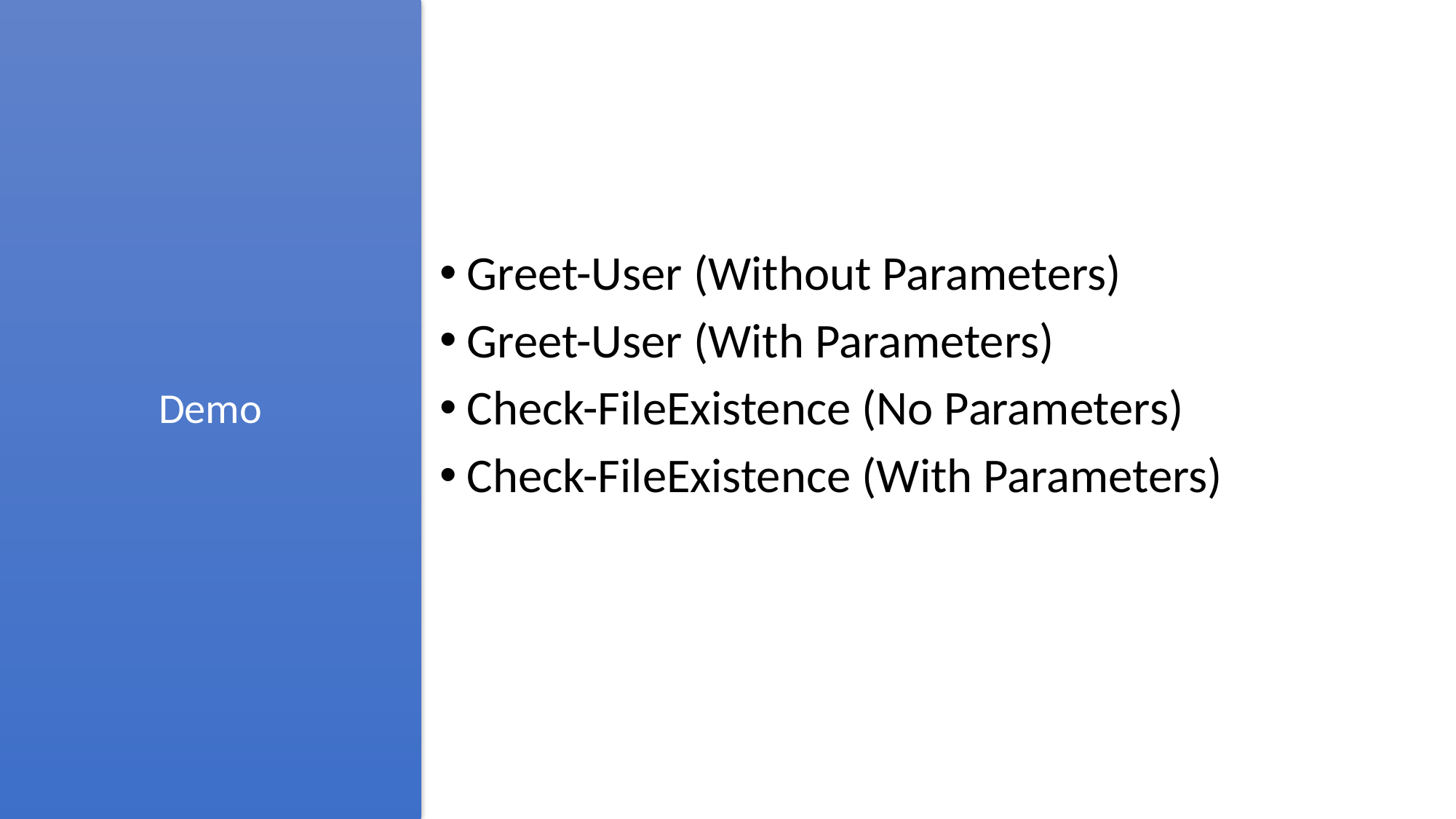

Demo
Greet-User (Without Parameters)
Greet-User (With Parameters)
Check-FileExistence (No Parameters)
Check-FileExistence (With Parameters)